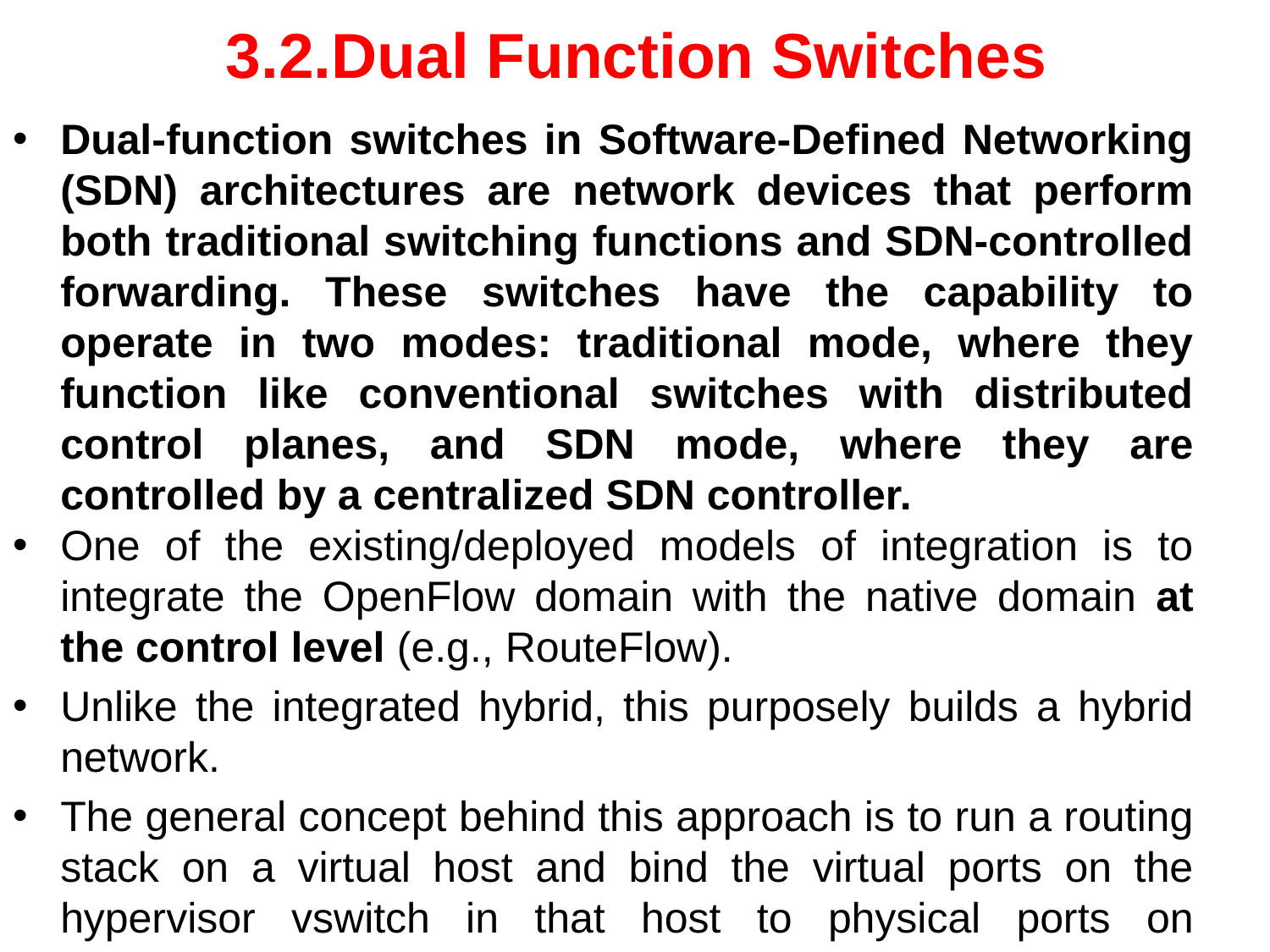

# 3.2.Dual Function Switches
Dual-function switches in Software-Defined Networking (SDN) architectures are network devices that perform both traditional switching functions and SDN-controlled forwarding. These switches have the capability to operate in two modes: traditional mode, where they function like conventional switches with distributed control planes, and SDN mode, where they are controlled by a centralized SDN controller.
One of the existing/deployed models of integration is to integrate the OpenFlow domain with the native domain at the control level (e.g., RouteFlow).
Unlike the integrated hybrid, this purposely builds a hybrid network.
The general concept behind this approach is to run a routing stack on a virtual host and bind the virtual ports on the hypervisor vswitch in that host to physical ports on associated OpenFlow switches.
Through these ports, the virtual router forms IGP and/ or BGP adjacencies with the native network at appropriate physical boundary points by enabling the appropriate protocol flows in flow tables of the boundary switches.